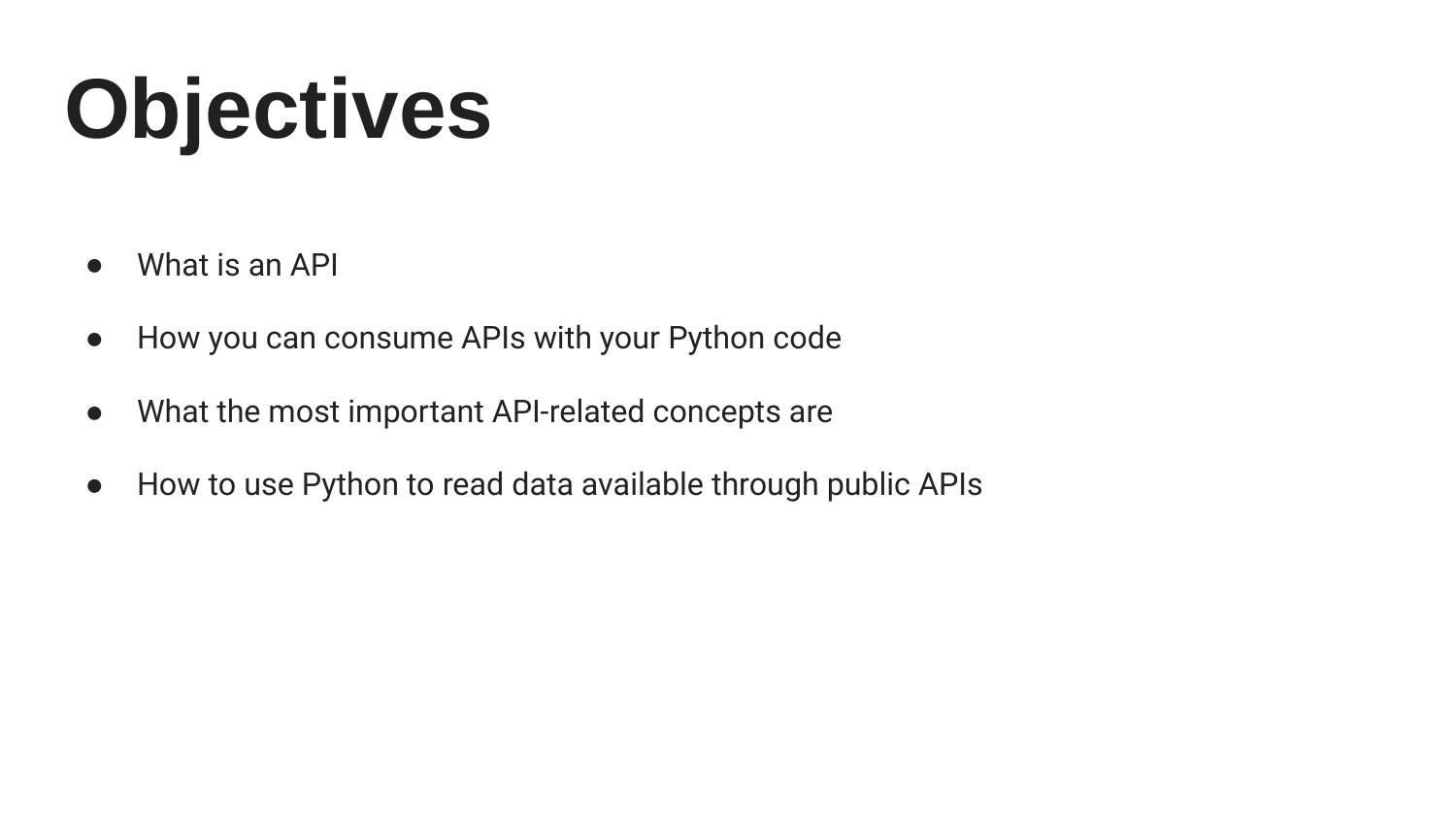

# Objectives
What is an API
How you can consume APIs with your Python code
What the most important API-related concepts are
How to use Python to read data available through public APIs